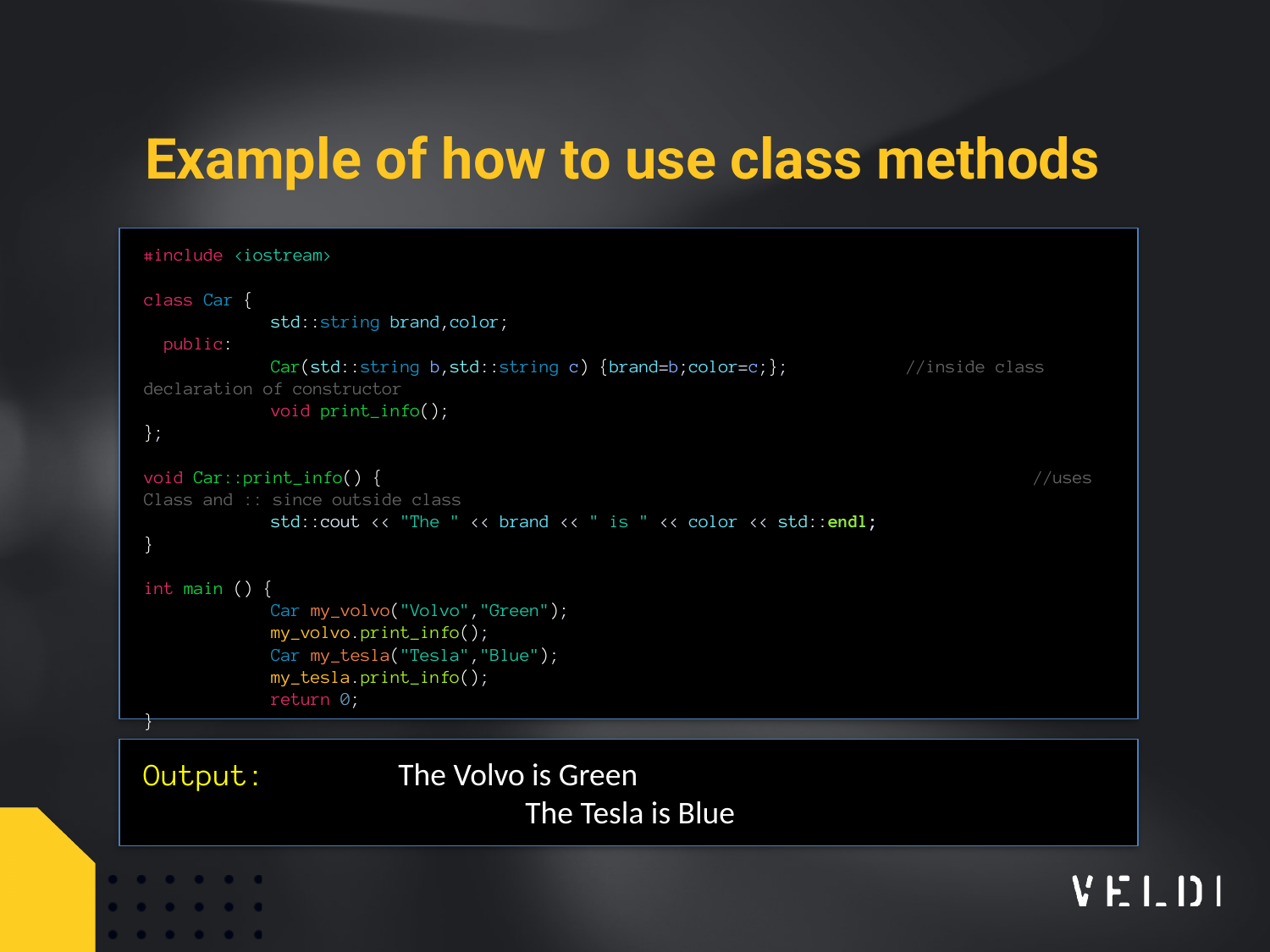

Example of how to use class methods
#include <iostream>

class Car {
	std::string brand,color;
  public:
	Car(std::string b,std::string c) {brand=b;color=c;};	//inside class declaration of constructor
	void print_info();
};

void Car::print_info() {						//uses Class and :: since outside class
	std::cout << "The " << brand << " is " << color << std::endl;
}

int main () {
	Car my_volvo("Volvo","Green");
	my_volvo.print_info();
	Car my_tesla("Tesla","Blue");
	my_tesla.print_info();
	return 0;
}
Output:	 	The Volvo is Green
			The Tesla is Blue